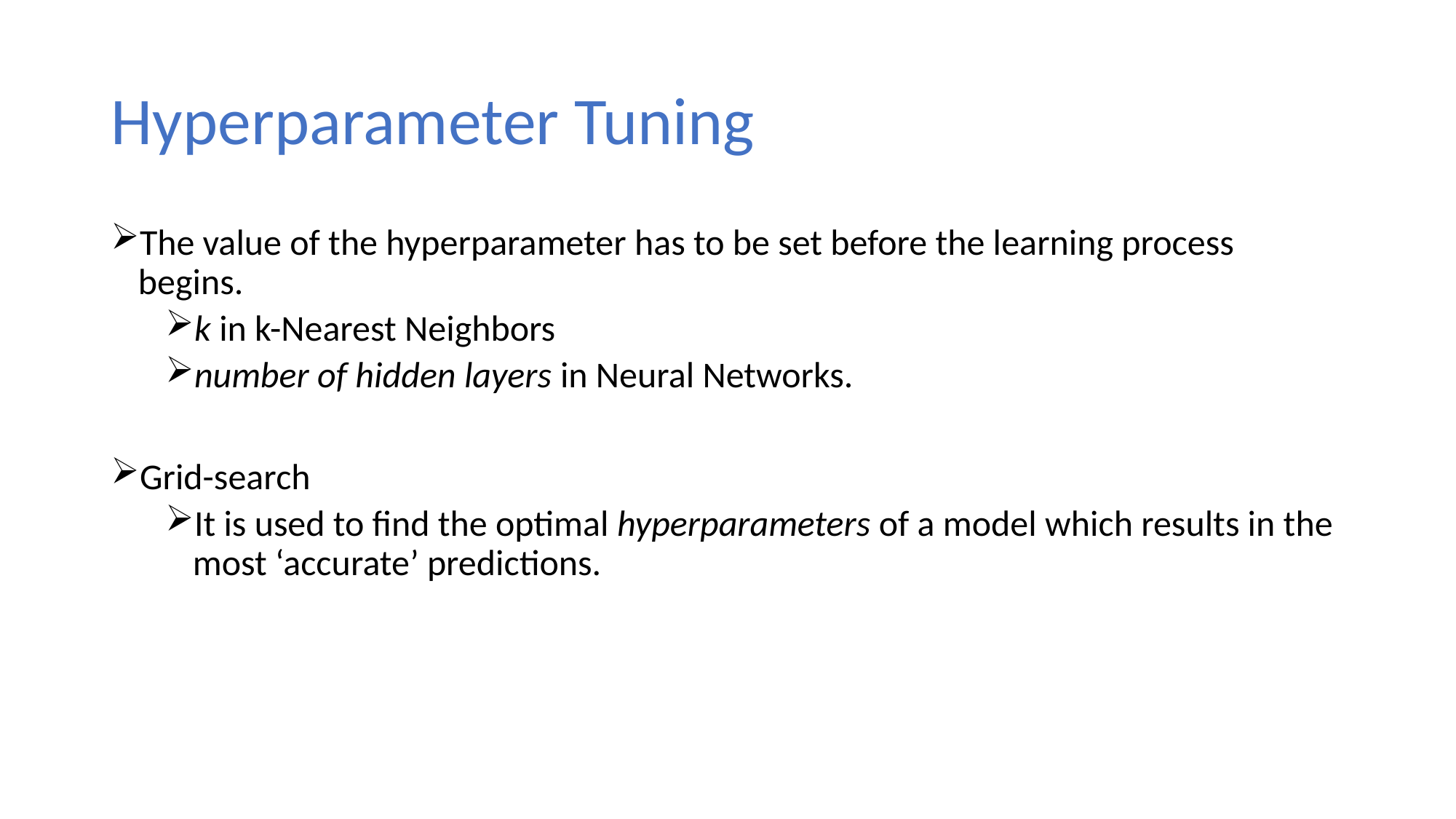

# Hyperparameter Tuning
The value of the hyperparameter has to be set before the learning process begins.
k in k-Nearest Neighbors
number of hidden layers in Neural Networks.

Grid-search
It is used to find the optimal hyperparameters of a model which results in the most ‘accurate’ predictions.